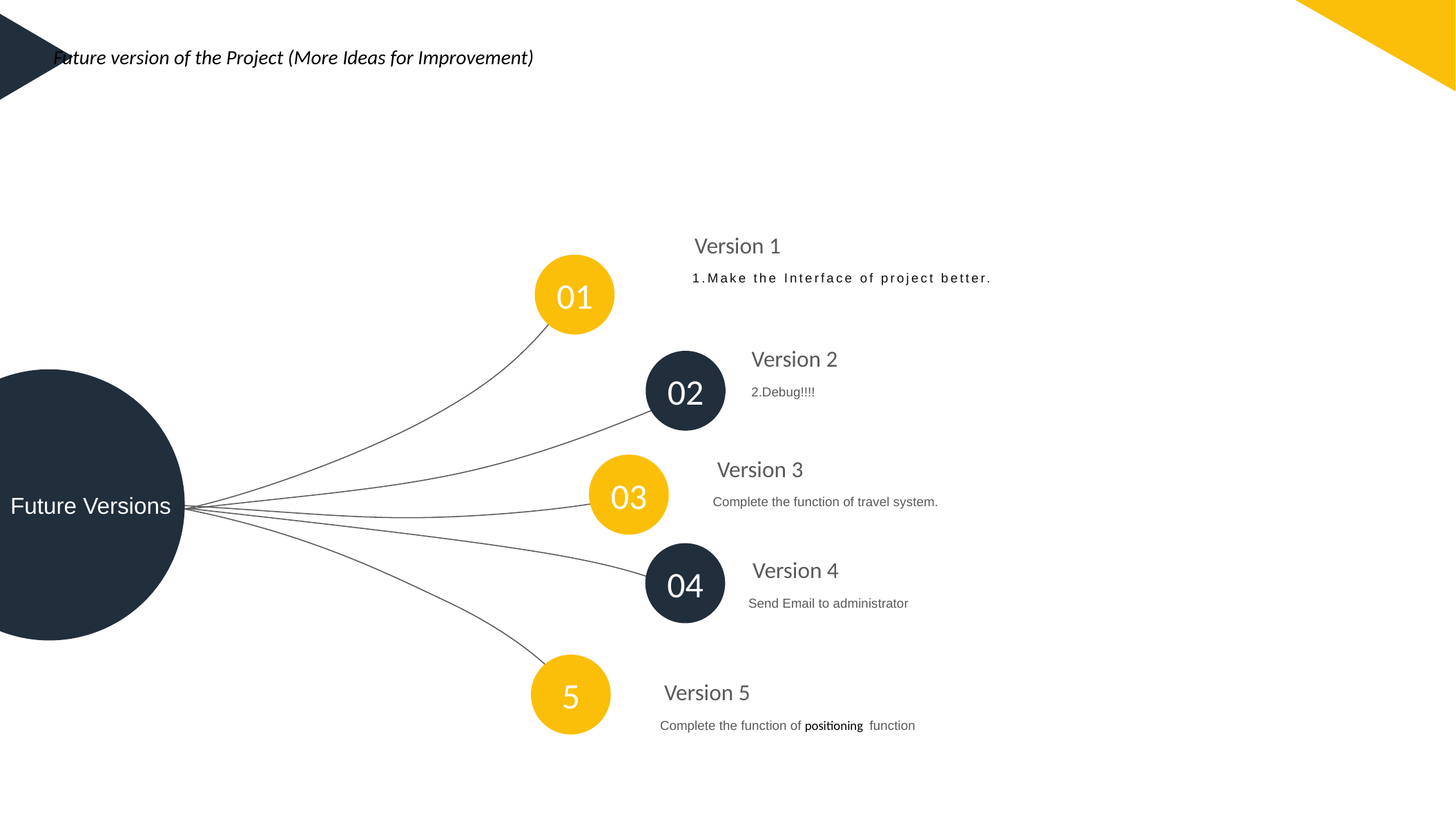

Future version of the Project (More Ideas for Improvement)
Version 1

01
1.Make the Interface of project better.

Version 2

02

Future Versions
2.Debug!!!!
Version 3

03
Complete the function of travel system.

04
Version 4
Send Email to administrator

5
Version 5
Complete the function of positioning  function